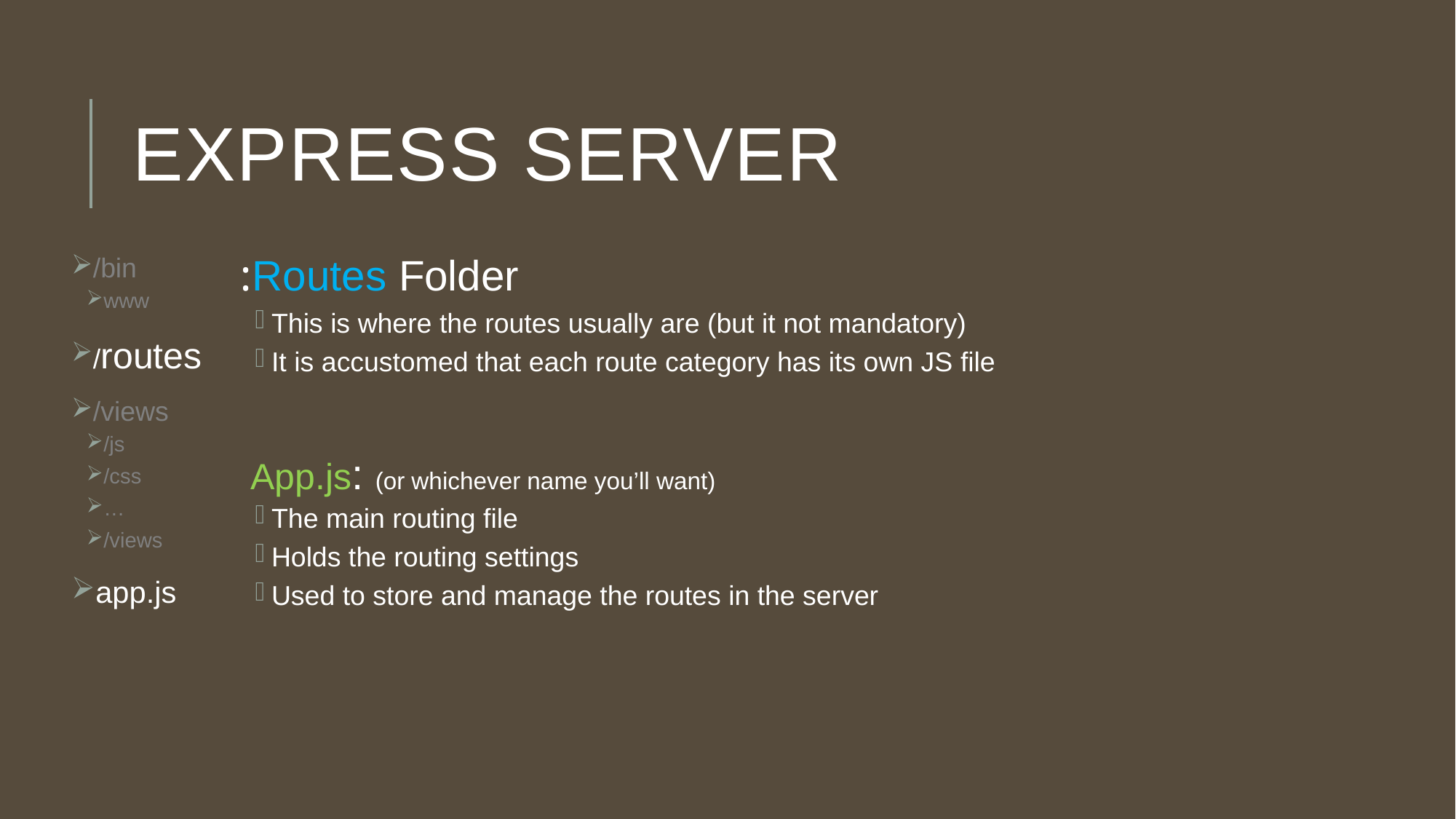

# Express server
/bin
www
/routes
/views
/js
/css
…
/views
app.js

Routes Folder:
This is where the routes usually are (but it not mandatory)
It is accustomed that each route category has its own JS file

App.js: (or whichever name you’ll want)
The main routing file
Holds the routing settings
Used to store and manage the routes in the server